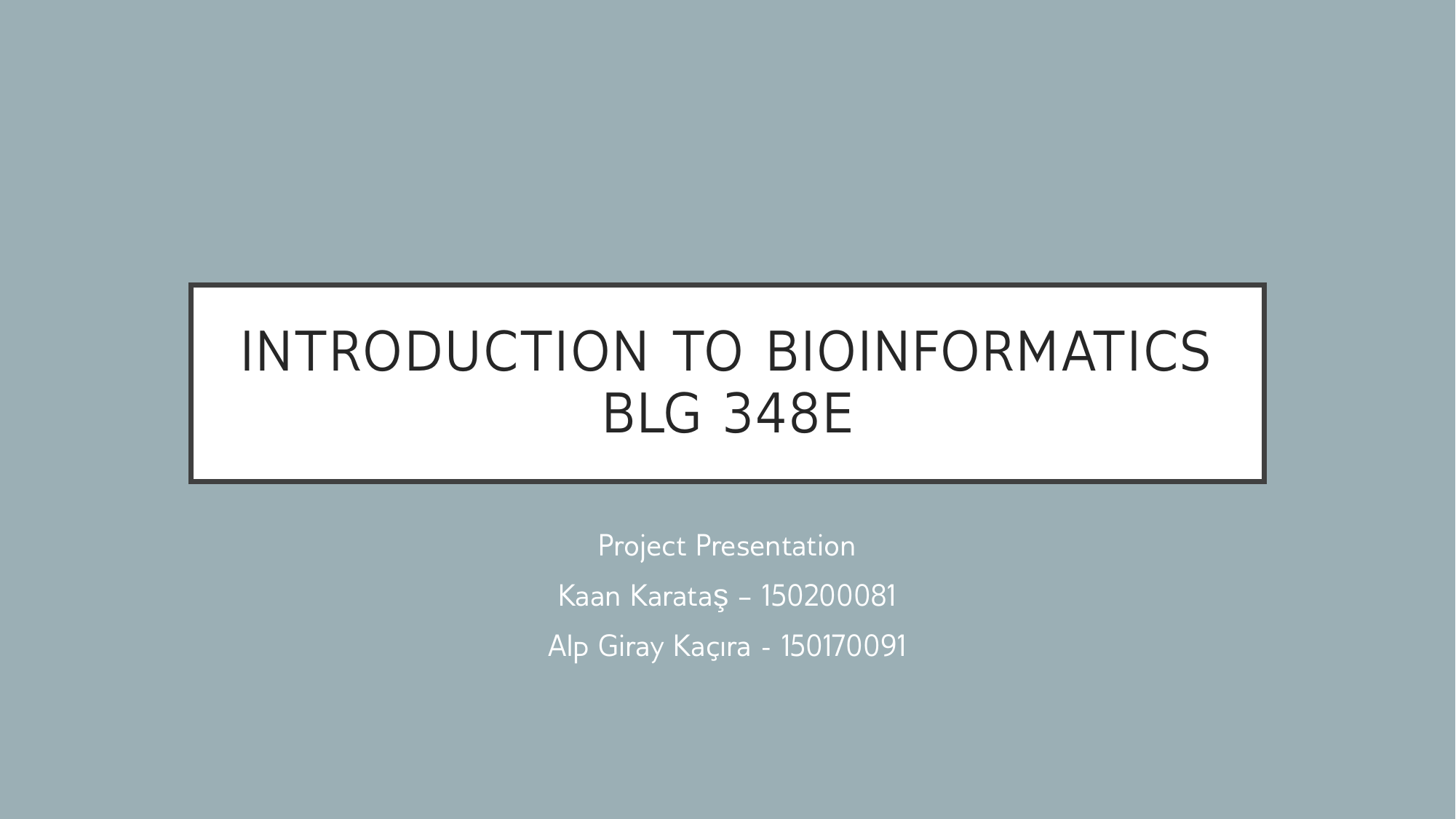

# IntroductIon to BIoInformatIcs BLG 348E
Project Presentation
Kaan Karataş – 150200081
Alp Giray Kaçıra - 150170091